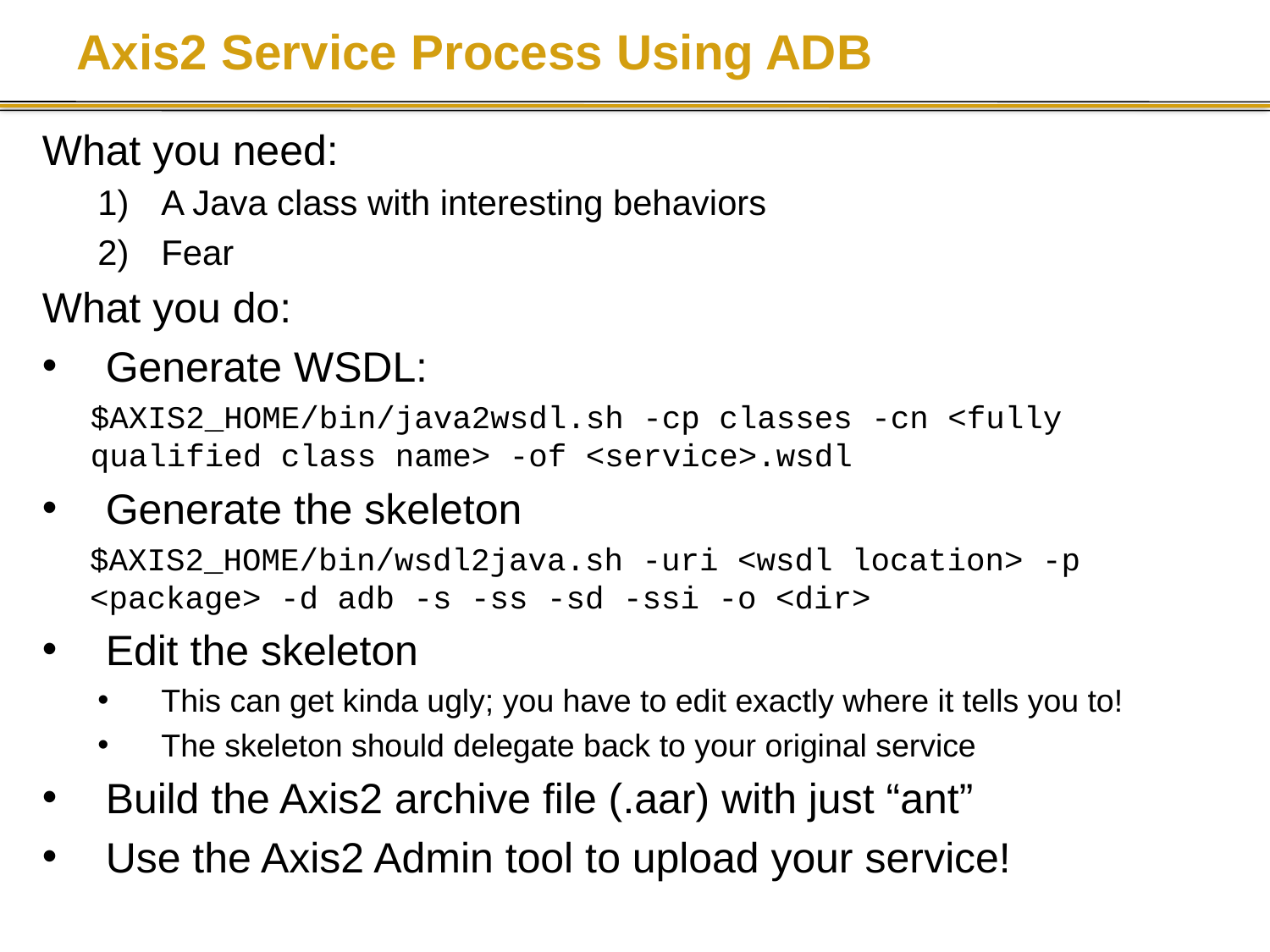

# Axis2 Service Process Using ADB
What you need:
A Java class with interesting behaviors
Fear
What you do:
Generate WSDL:
$AXIS2_HOME/bin/java2wsdl.sh -cp classes -cn <fully qualified class name> -of <service>.wsdl
Generate the skeleton
$AXIS2_HOME/bin/wsdl2java.sh -uri <wsdl location> -p <package> -d adb -s -ss -sd -ssi -o <dir>
Edit the skeleton
This can get kinda ugly; you have to edit exactly where it tells you to!
The skeleton should delegate back to your original service
Build the Axis2 archive file (.aar) with just “ant”
Use the Axis2 Admin tool to upload your service!